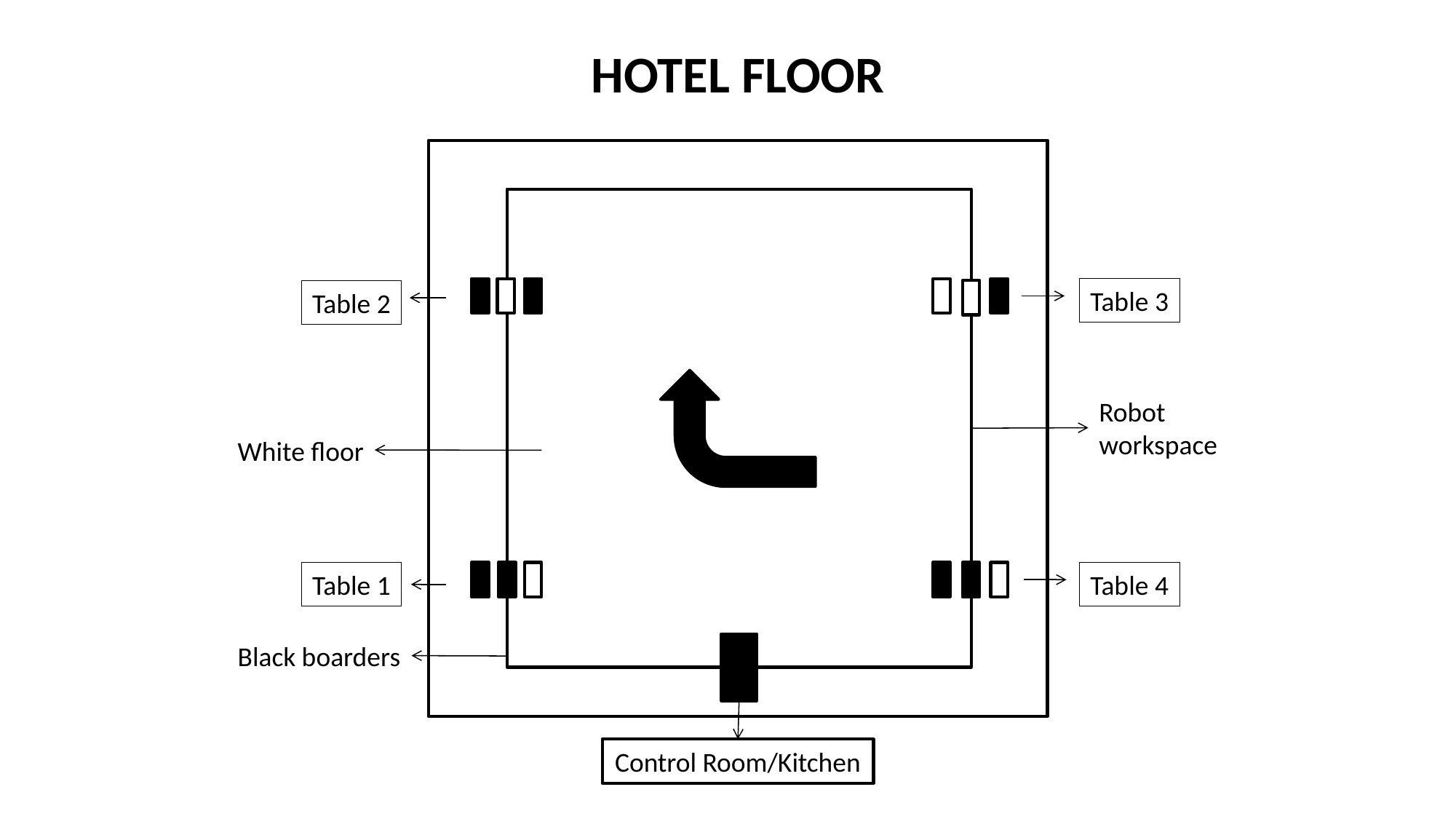

HOTEL FLOOR

Table 3
Table 2

Robot
workspace
White floor
Table 1

Table 4

Black boarders
Control Room/Kitchen